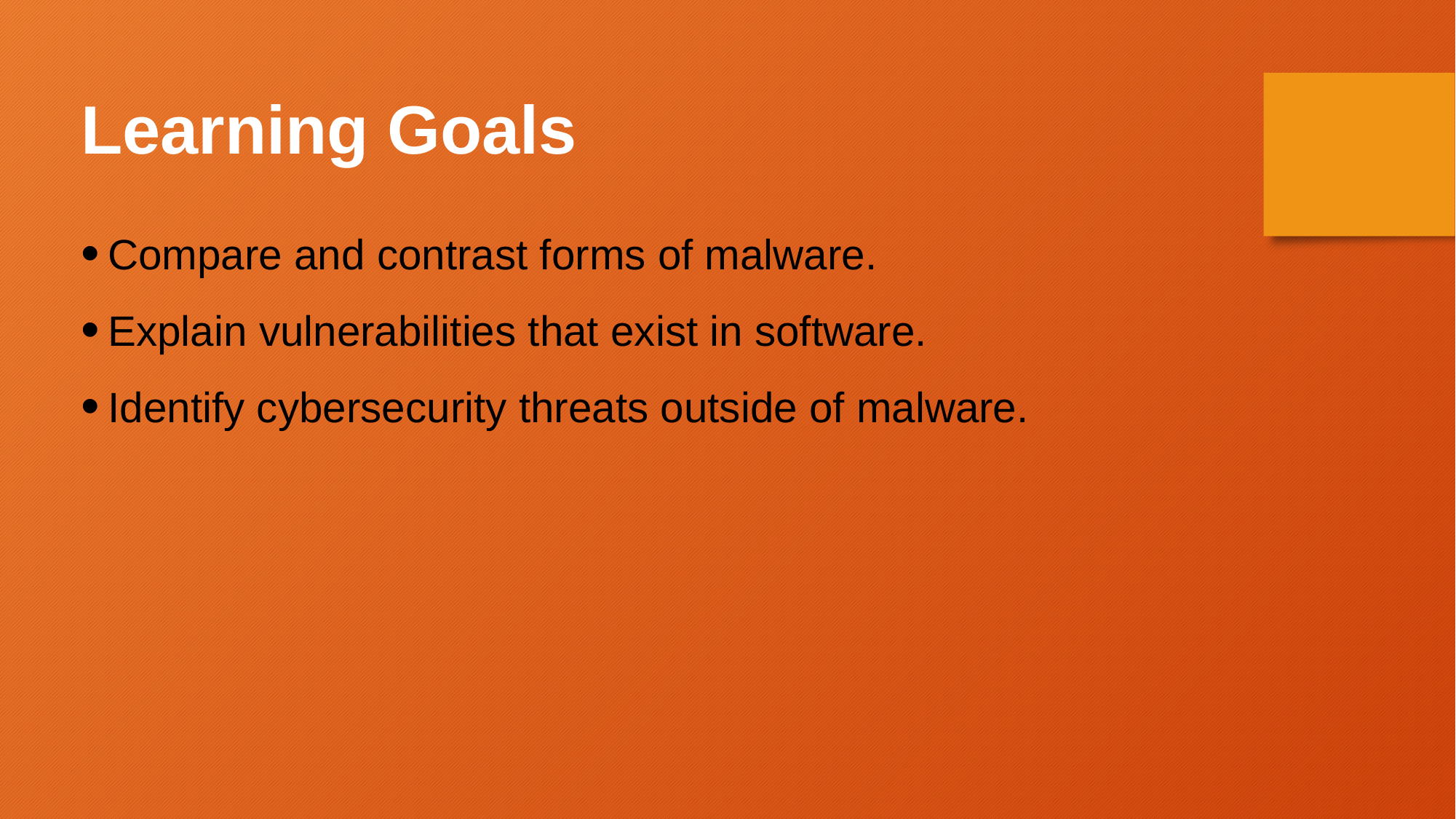

Learning Goals
Compare and contrast forms of malware.
Explain vulnerabilities that exist in software.
Identify cybersecurity threats outside of malware.